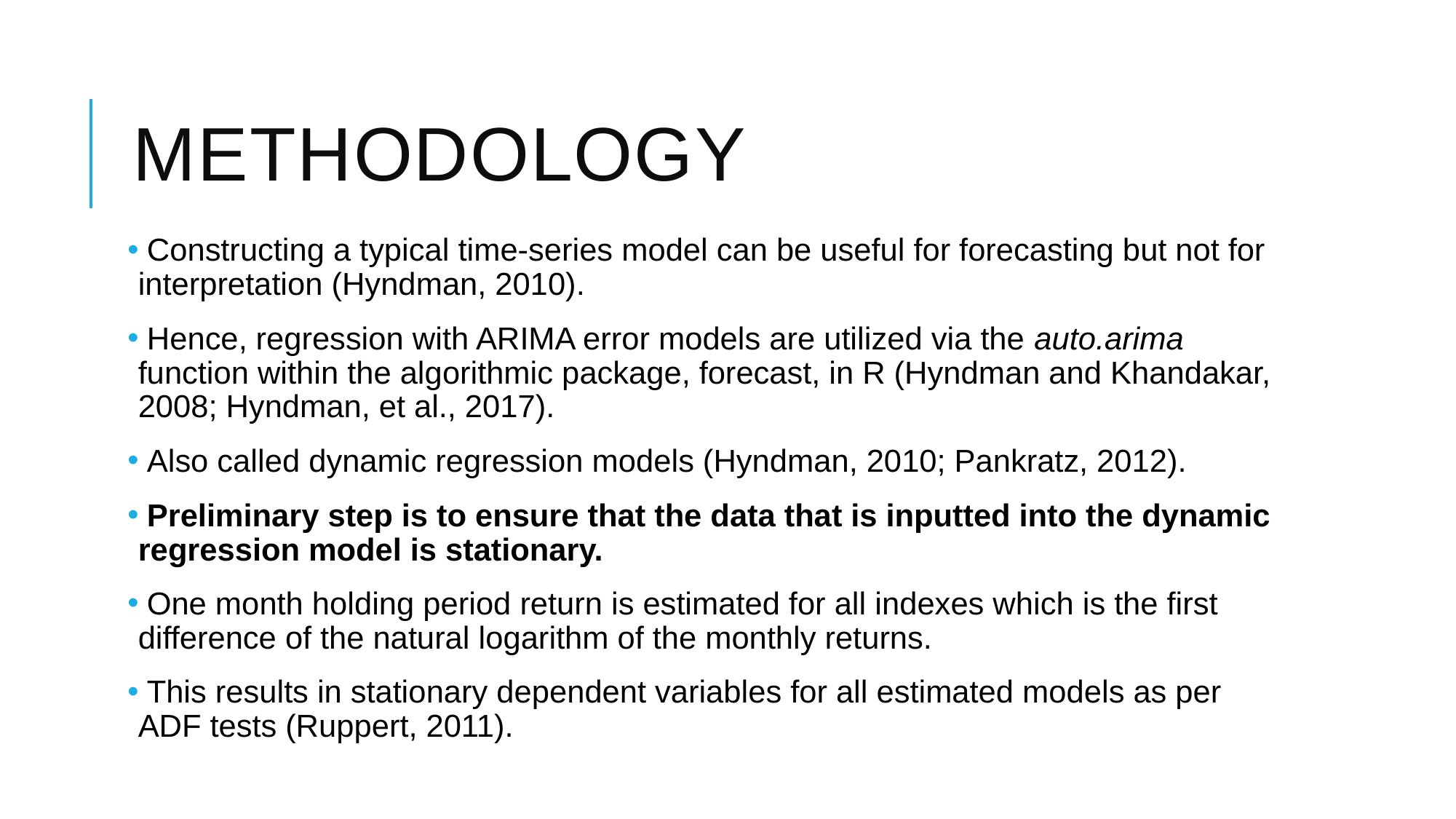

# methodology
 Constructing a typical time-series model can be useful for forecasting but not for interpretation (Hyndman, 2010).
 Hence, regression with ARIMA error models are utilized via the auto.arima function within the algorithmic package, forecast, in R (Hyndman and Khandakar, 2008; Hyndman, et al., 2017).
 Also called dynamic regression models (Hyndman, 2010; Pankratz, 2012).
 Preliminary step is to ensure that the data that is inputted into the dynamic regression model is stationary.
 One month holding period return is estimated for all indexes which is the first difference of the natural logarithm of the monthly returns.
 This results in stationary dependent variables for all estimated models as per ADF tests (Ruppert, 2011).